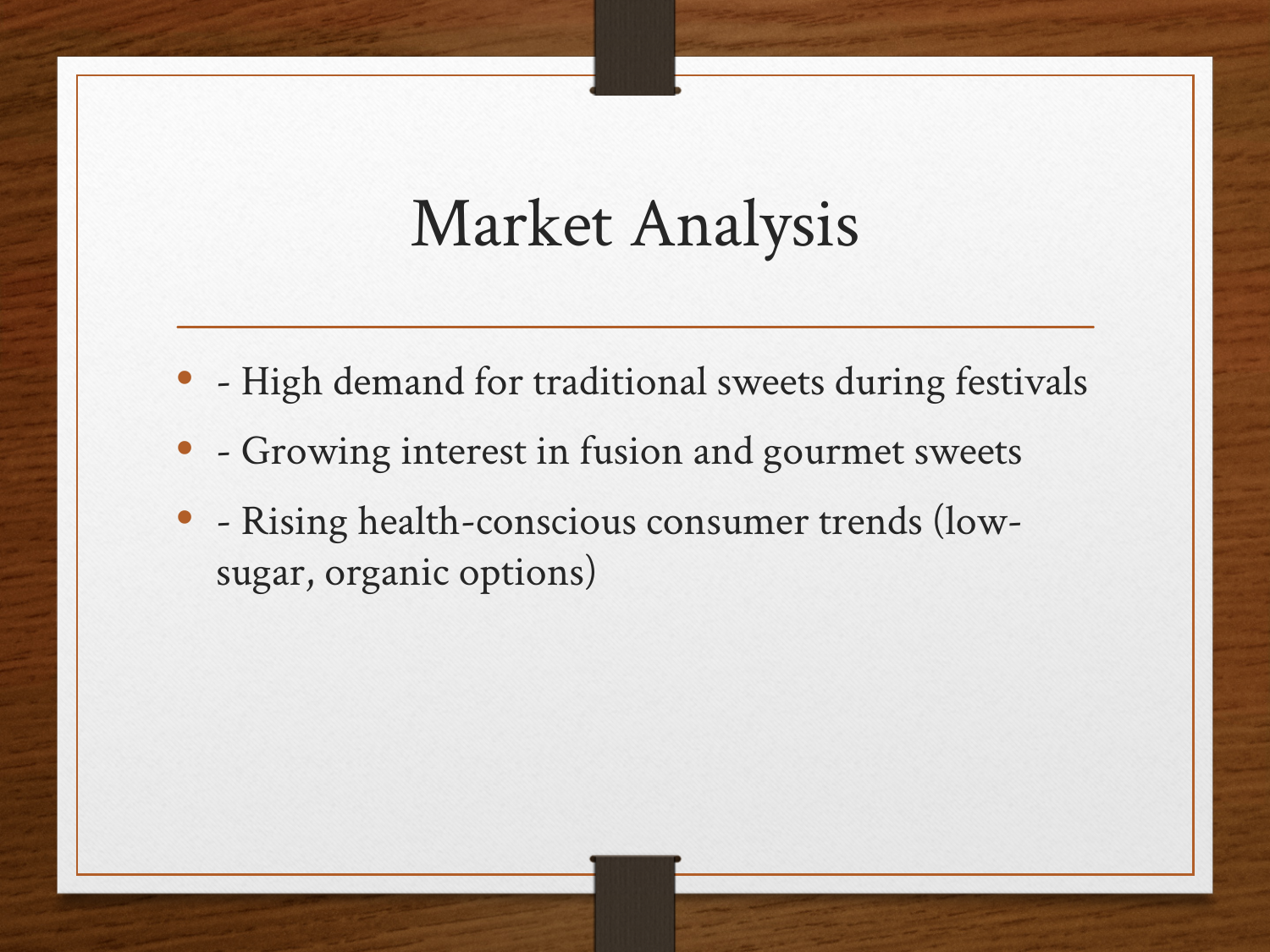

# Market Analysis
- High demand for traditional sweets during festivals
- Growing interest in fusion and gourmet sweets
- Rising health-conscious consumer trends (low-sugar, organic options)